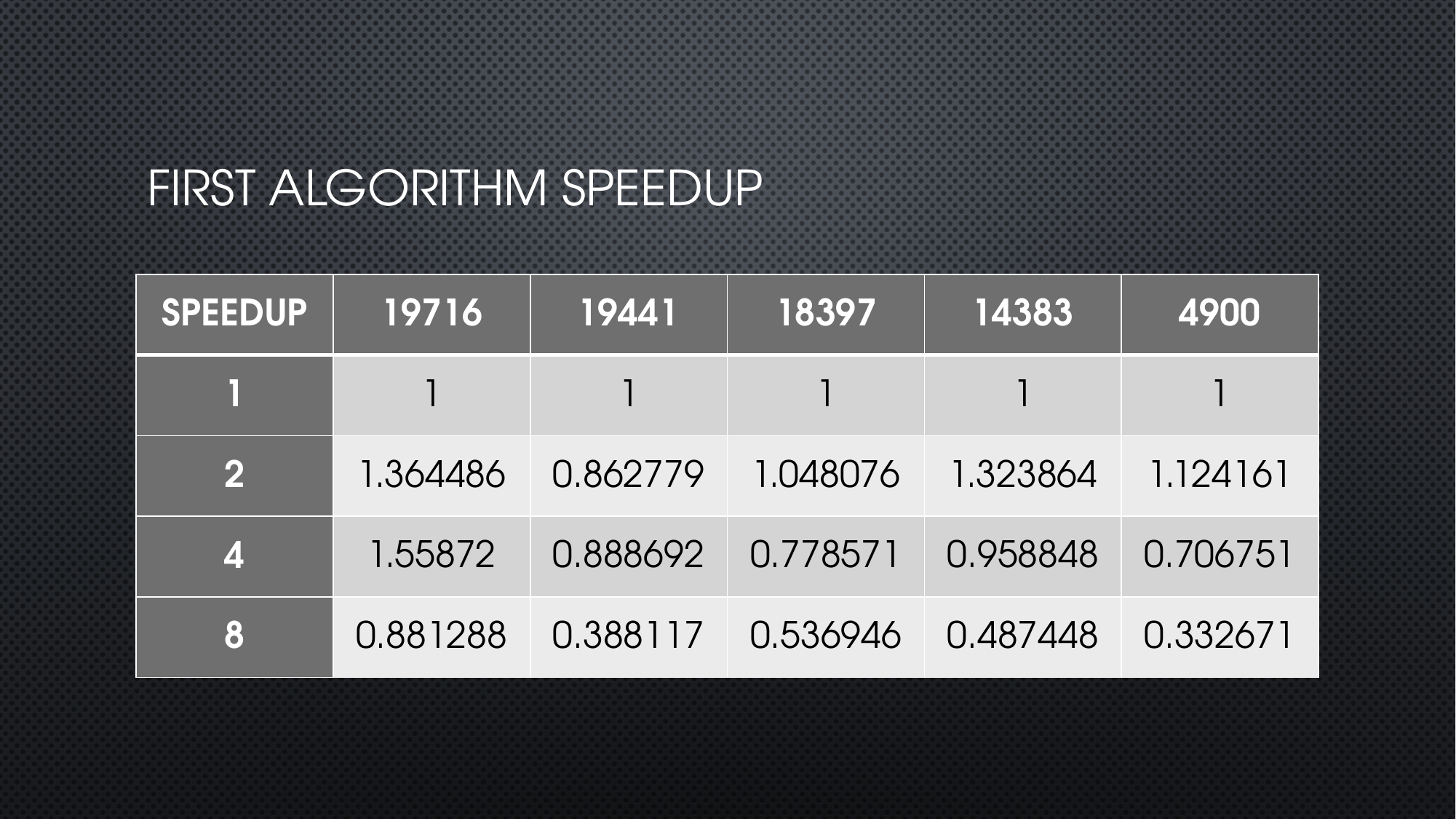

# First Algorithm Speedup
| SPEEDUP | 19716 | 19441 | 18397 | 14383 | 4900 |
| --- | --- | --- | --- | --- | --- |
| 1 | 1 | 1 | 1 | 1 | 1 |
| 2 | 1.364486 | 0.862779 | 1.048076 | 1.323864 | 1.124161 |
| 4 | 1.55872 | 0.888692 | 0.778571 | 0.958848 | 0.706751 |
| 8 | 0.881288 | 0.388117 | 0.536946 | 0.487448 | 0.332671 |